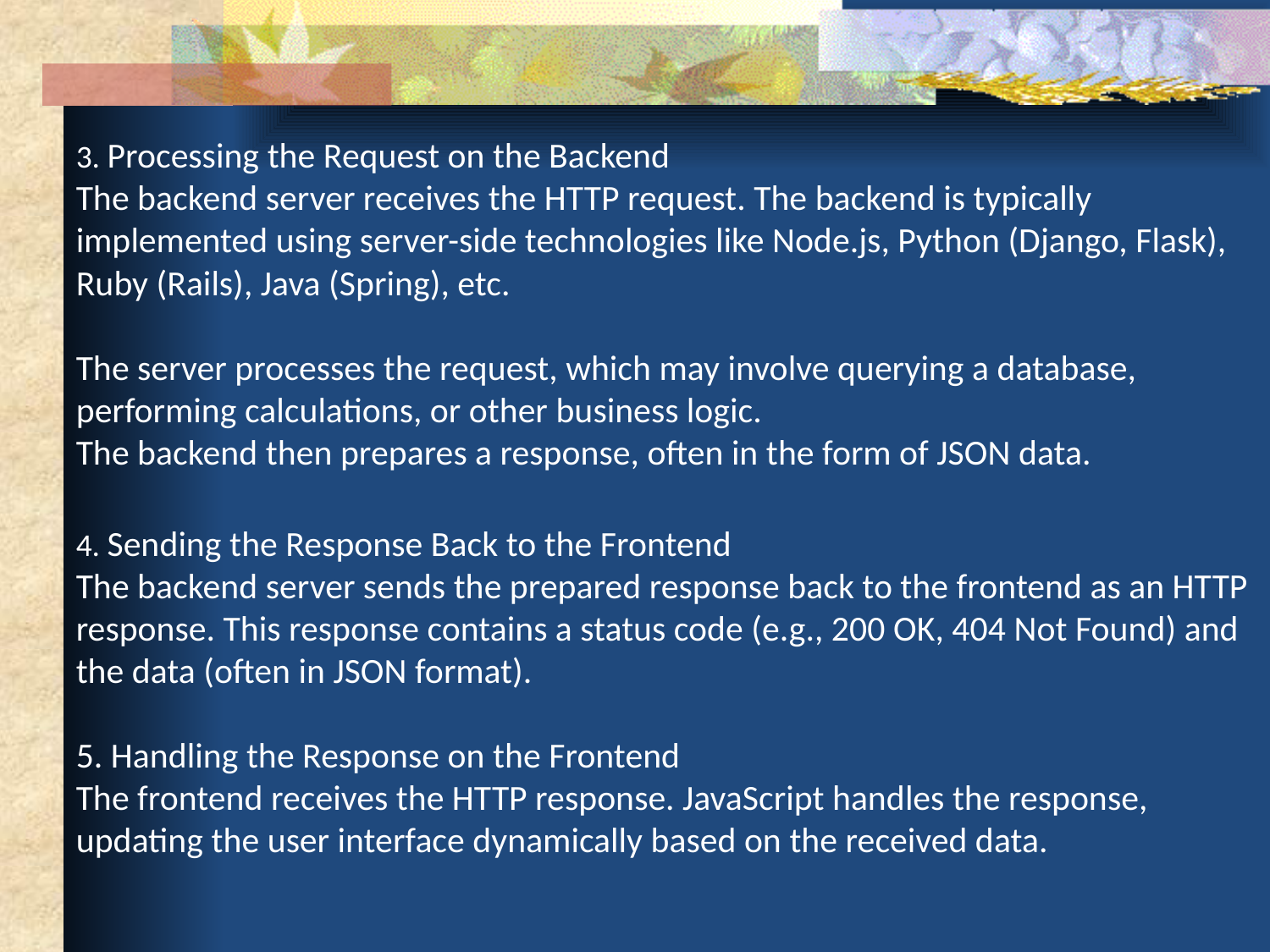

3. Processing the Request on the Backend
The backend server receives the HTTP request. The backend is typically implemented using server-side technologies like Node.js, Python (Django, Flask), Ruby (Rails), Java (Spring), etc.

The server processes the request, which may involve querying a database, performing calculations, or other business logic.
The backend then prepares a response, often in the form of JSON data.
4. Sending the Response Back to the Frontend
The backend server sends the prepared response back to the frontend as an HTTP response. This response contains a status code (e.g., 200 OK, 404 Not Found) and the data (often in JSON format).

5. Handling the Response on the Frontend
The frontend receives the HTTP response. JavaScript handles the response, updating the user interface dynamically based on the received data.